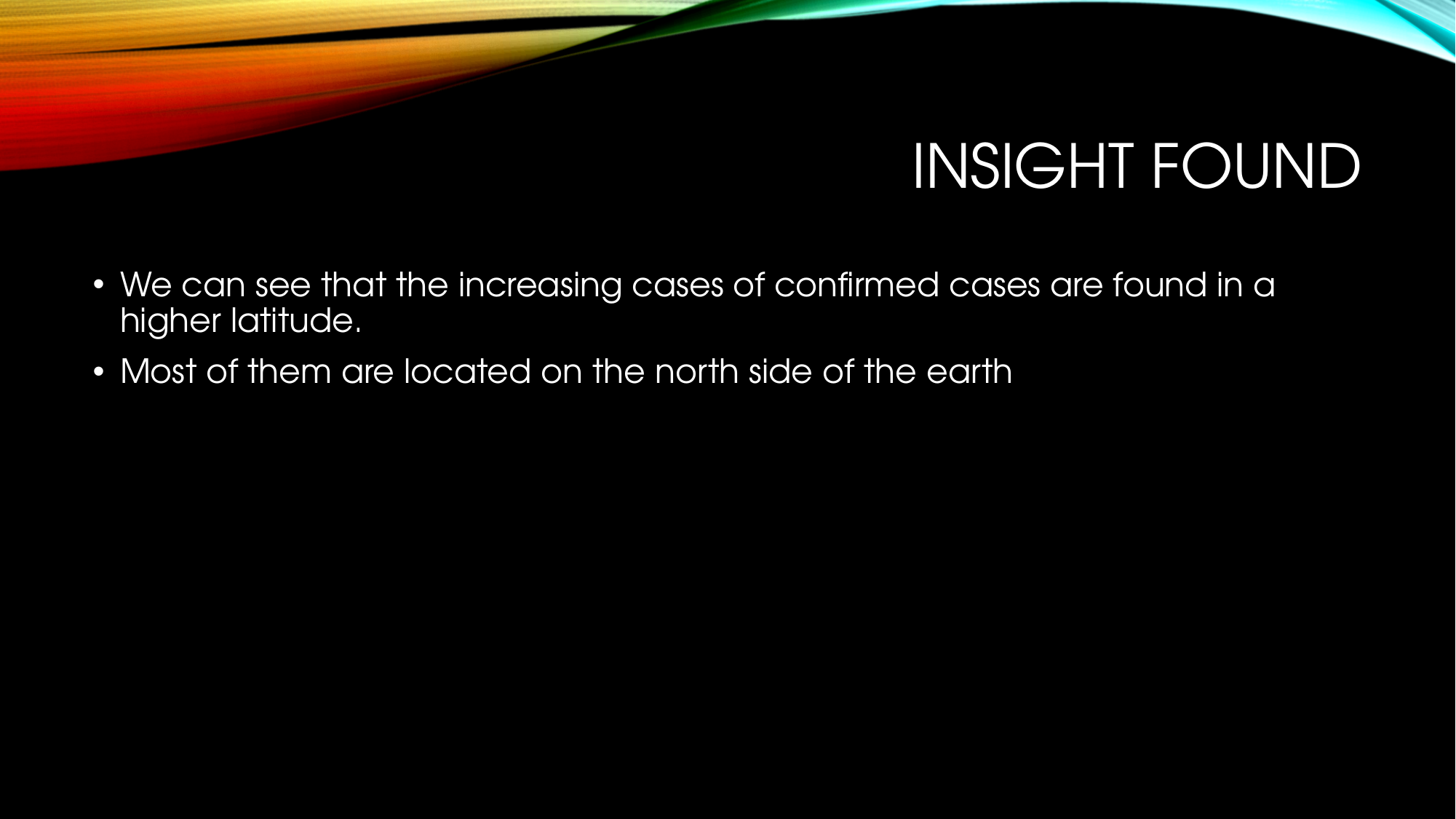

# Insight found
We can see that the increasing cases of confirmed cases are found in a higher latitude.
Most of them are located on the north side of the earth